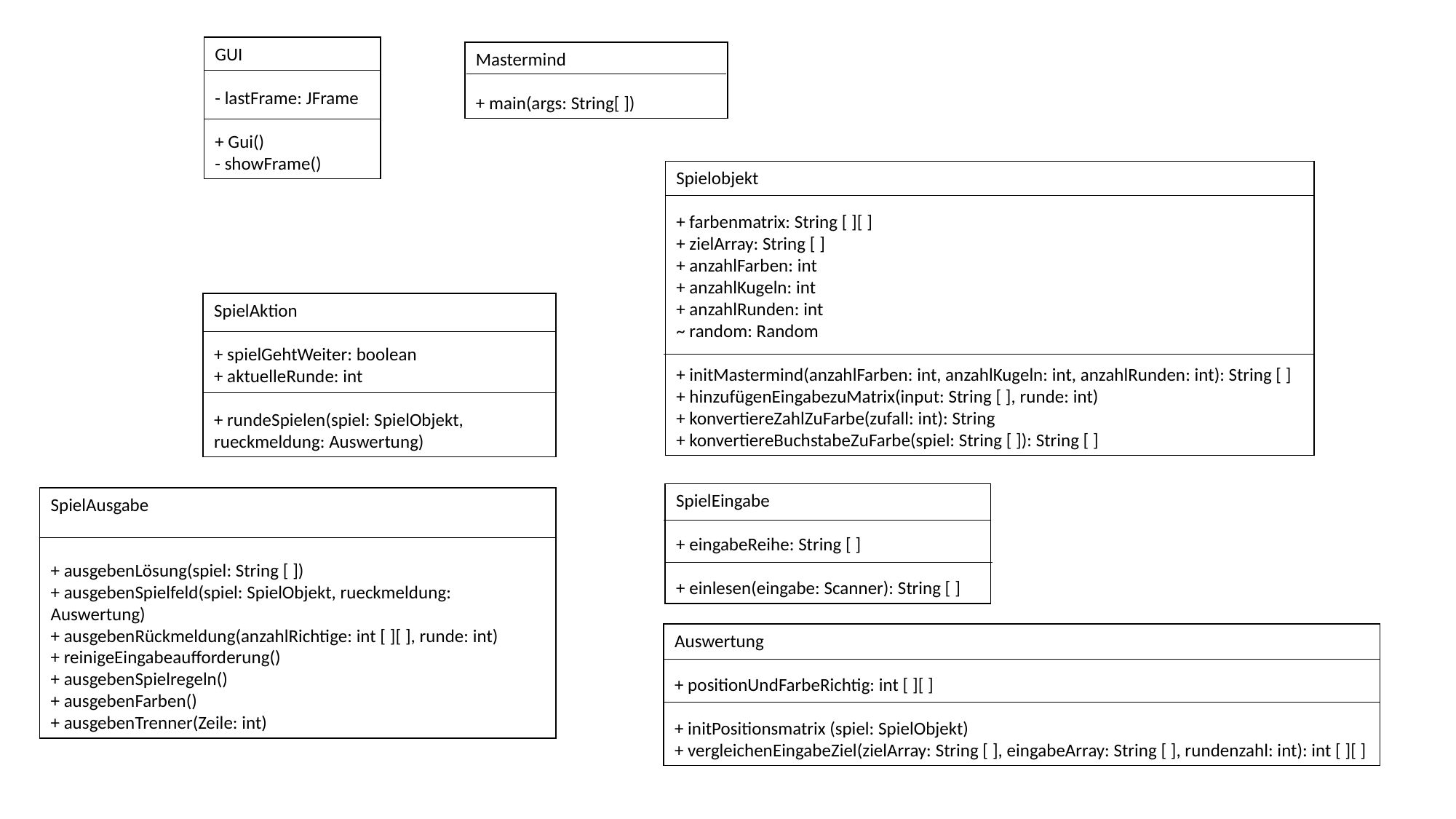

GUI

- lastFrame: JFrame

+ Gui()
- showFrame()
Mastermind

+ main(args: String[ ])
Spielobjekt

+ farbenmatrix: String [ ][ ]
+ zielArray: String [ ]
+ anzahlFarben: int
+ anzahlKugeln: int
+ anzahlRunden: int
~ random: Random

+ initMastermind(anzahlFarben: int, anzahlKugeln: int, anzahlRunden: int): String [ ]
+ hinzufügenEingabezuMatrix(input: String [ ], runde: int)
+ konvertiereZahlZuFarbe(zufall: int): String
+ konvertiereBuchstabeZuFarbe(spiel: String [ ]): String [ ]
SpielAktion

+ spielGehtWeiter: boolean
+ aktuelleRunde: int

+ rundeSpielen(spiel: SpielObjekt, rueckmeldung: Auswertung)
SpielEingabe

+ eingabeReihe: String [ ]

+ einlesen(eingabe: Scanner): String [ ]
SpielAusgabe

+ ausgebenLösung(spiel: String [ ])
+ ausgebenSpielfeld(spiel: SpielObjekt, rueckmeldung: Auswertung)
+ ausgebenRückmeldung(anzahlRichtige: int [ ][ ], runde: int)
+ reinigeEingabeaufforderung()
+ ausgebenSpielregeln()
+ ausgebenFarben()
+ ausgebenTrenner(Zeile: int)
Auswertung

+ positionUndFarbeRichtig: int [ ][ ]

+ initPositionsmatrix (spiel: SpielObjekt)
+ vergleichenEingabeZiel(zielArray: String [ ], eingabeArray: String [ ], rundenzahl: int): int [ ][ ]